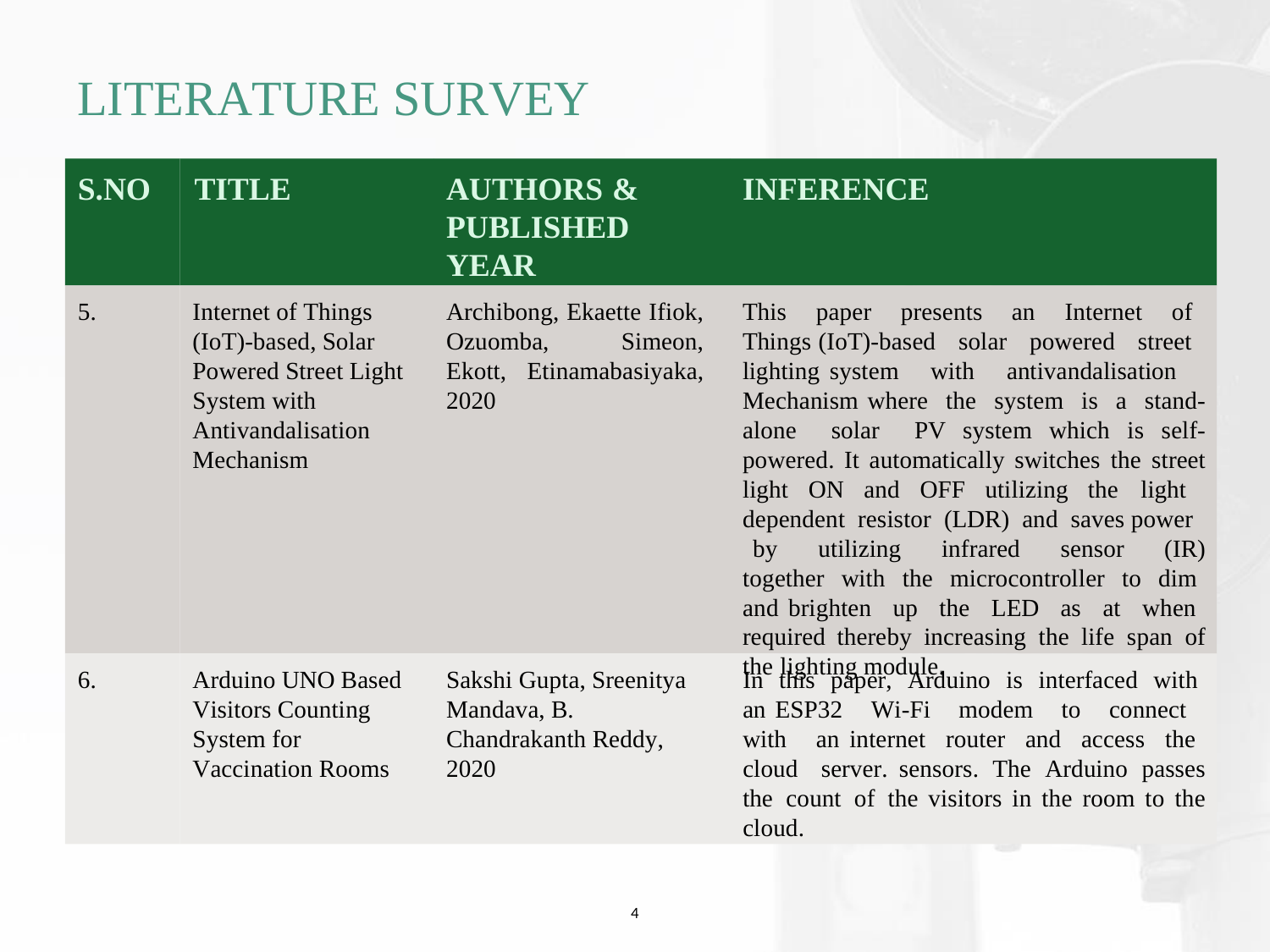

# LITERATURE SURVEY

S.NO	TITLE
AUTHORS & PUBLISHED YEAR
INFERENCE

5.
Internet of Things (IoT)-based, Solar Powered Street Light System with Antivandalisation Mechanism
Archibong, Ekaette Ifiok, Ozuomba, Simeon, Ekott, Etinamabasiyaka, 2020
This  paper  presents  an  Internet  of  Things (IoT)-based   solar   powered   street   lighting system   with   antivandalisation    Mechanism where  the  system  is  a  stand-alone  solar  PV system which is self-powered. It automatically switches the street light ON and OFF utilizing the light  dependent  resistor  (LDR)  and  saves power    by    utilizing    infrared    sensor    (IR) together  with  the  microcontroller  to  dim  and brighten  up  the  LED  as  at  when  required thereby increasing the life span of the lighting module.

6.
Arduino UNO Based Visitors Counting System for Vaccination Rooms
Sakshi Gupta, Sreenitya Mandava, B. Chandrakanth Reddy, 2020
In  this  paper,  Arduino  is  interfaced  with  an ESP32   Wi-Fi   modem   to   connect   with   an internet  router  and  access  the  cloud  server. sensors. The Arduino passes the count of the visitors in the room to the cloud.
4